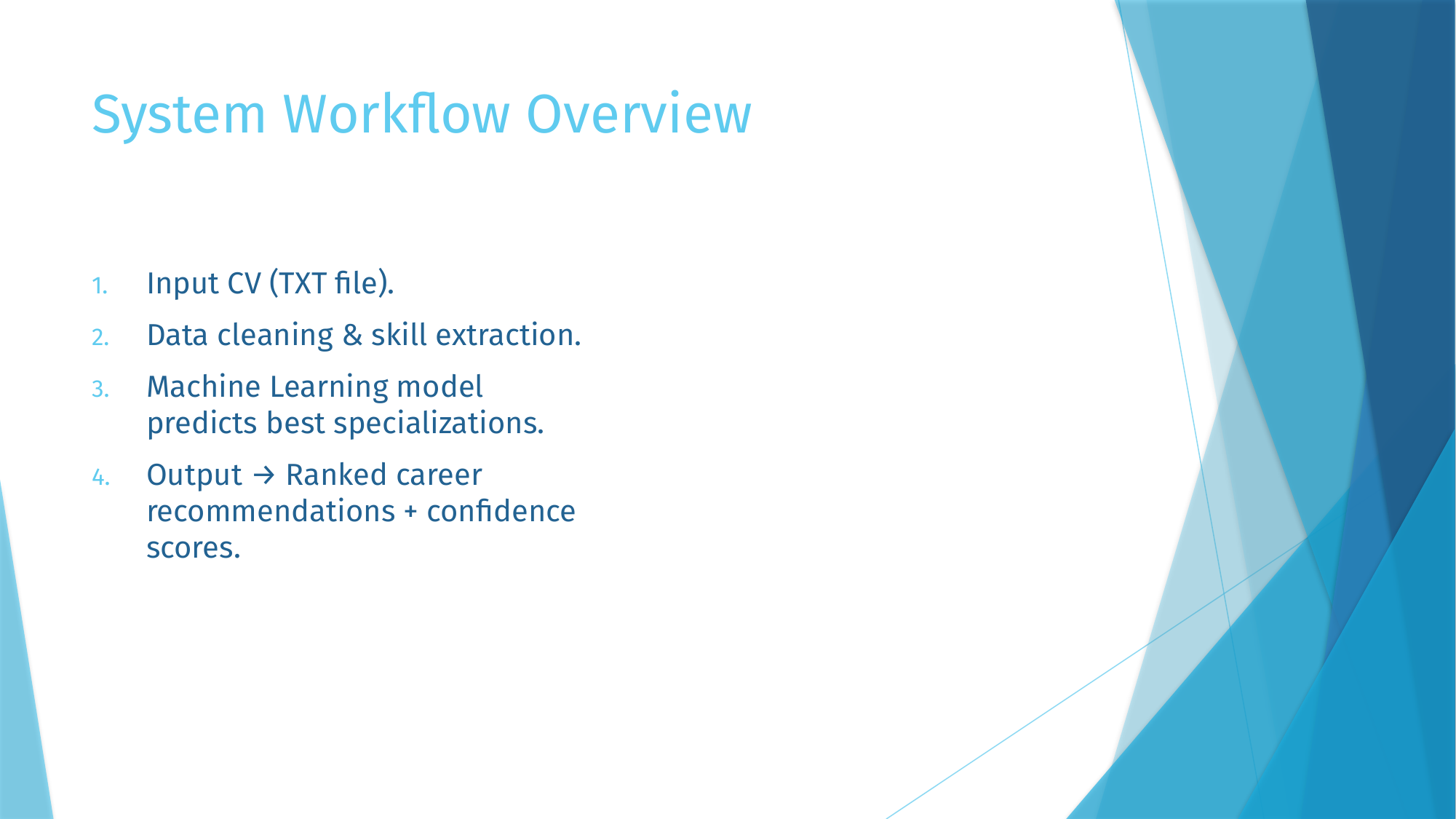

# System Workflow Overview
Input CV (TXT file).
Data cleaning & skill extraction.
Machine Learning model predicts best specializations.
Output → Ranked career recommendations + confidence scores.